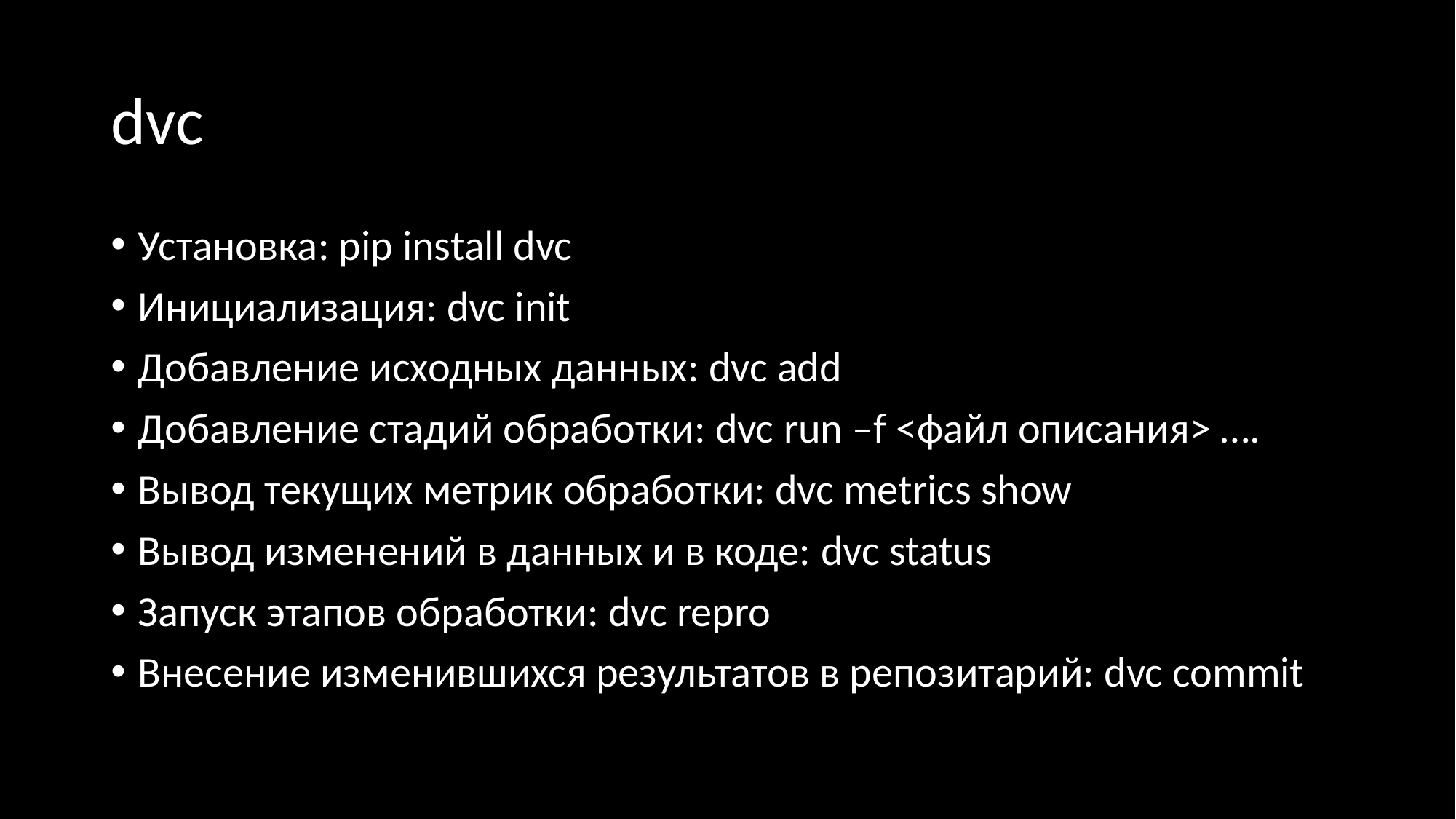

# dvc
Установка: pip install dvc
Инициализация: dvc init
Добавление исходных данных: dvc add
Добавление стадий обработки: dvc run –f <файл описания> ….
Вывод текущих метрик обработки: dvc metrics show
Вывод изменений в данных и в коде: dvc status
Запуск этапов обработки: dvc repro
Внесение изменившихся результатов в репозитарий: dvc commit